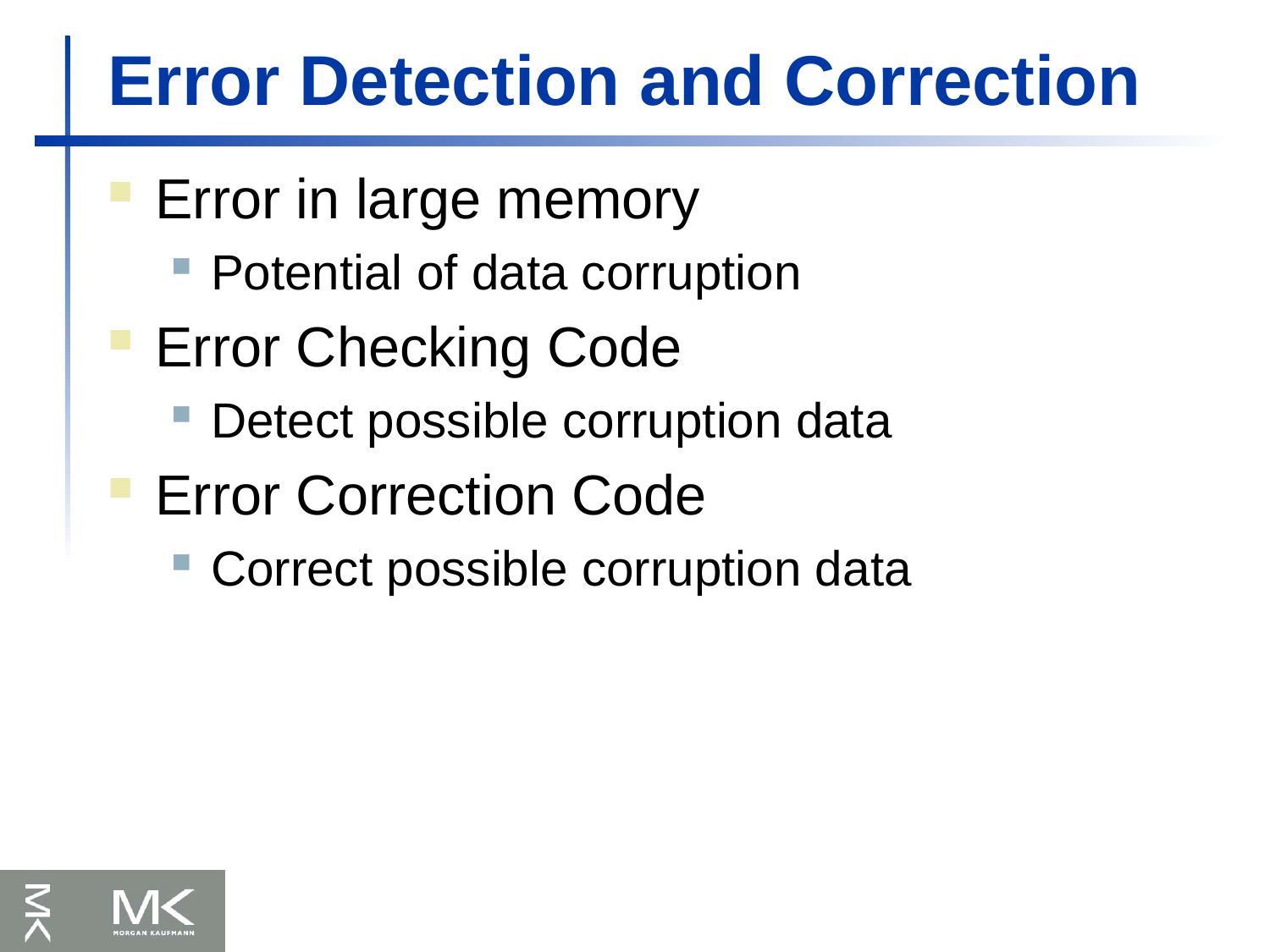

# Error Detection and Correction
Error in large memory
Potential of data corruption
Error Checking Code
Detect possible corruption data
Error Correction Code
Correct possible corruption data